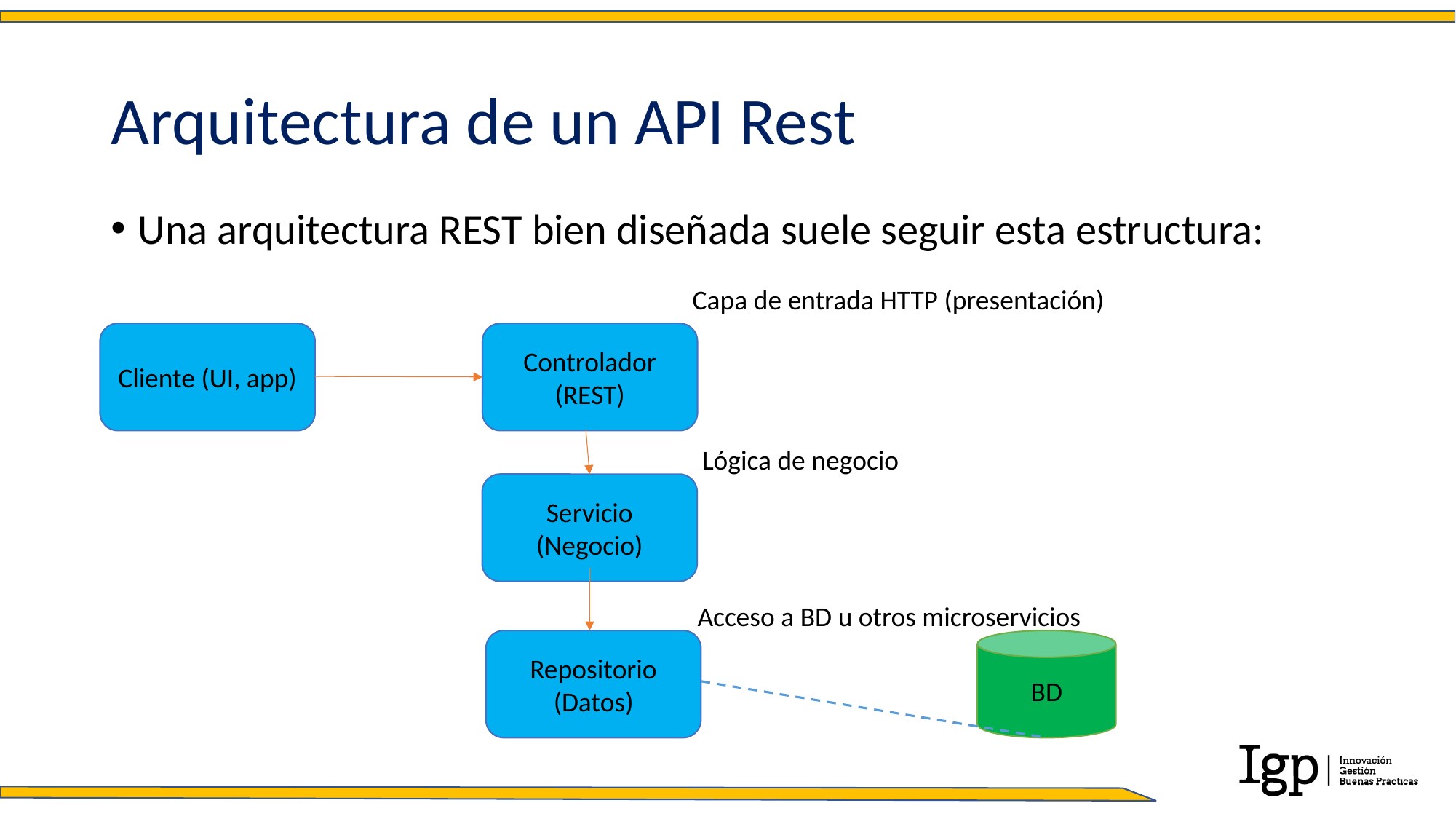

# Arquitectura de un API Rest
Una arquitectura REST bien diseñada suele seguir esta estructura:
Capa de entrada HTTP (presentación)
Cliente (UI, app)
Controlador (REST)
Lógica de negocio
Servicio (Negocio)
Acceso a BD u otros microservicios
Repositorio (Datos)
BD